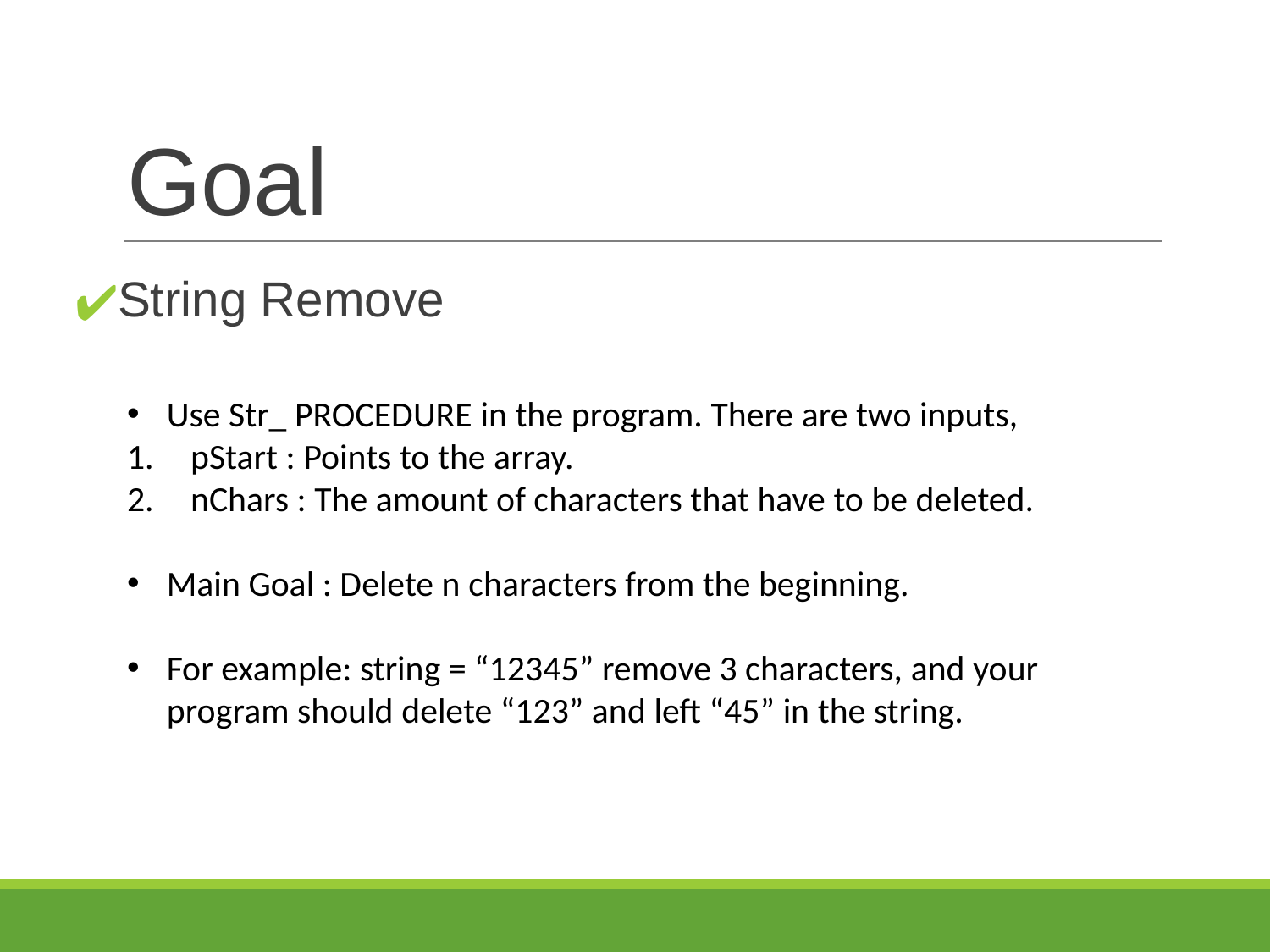

# Goal
String Remove

Use Str_ PROCEDURE in the program. There are two inputs,
pStart : Points to the array.
nChars : The amount of characters that have to be deleted.

Main Goal : Delete n characters from the beginning.

For example: string = “12345” remove 3 characters, and your program should delete “123” and left “45” in the string.